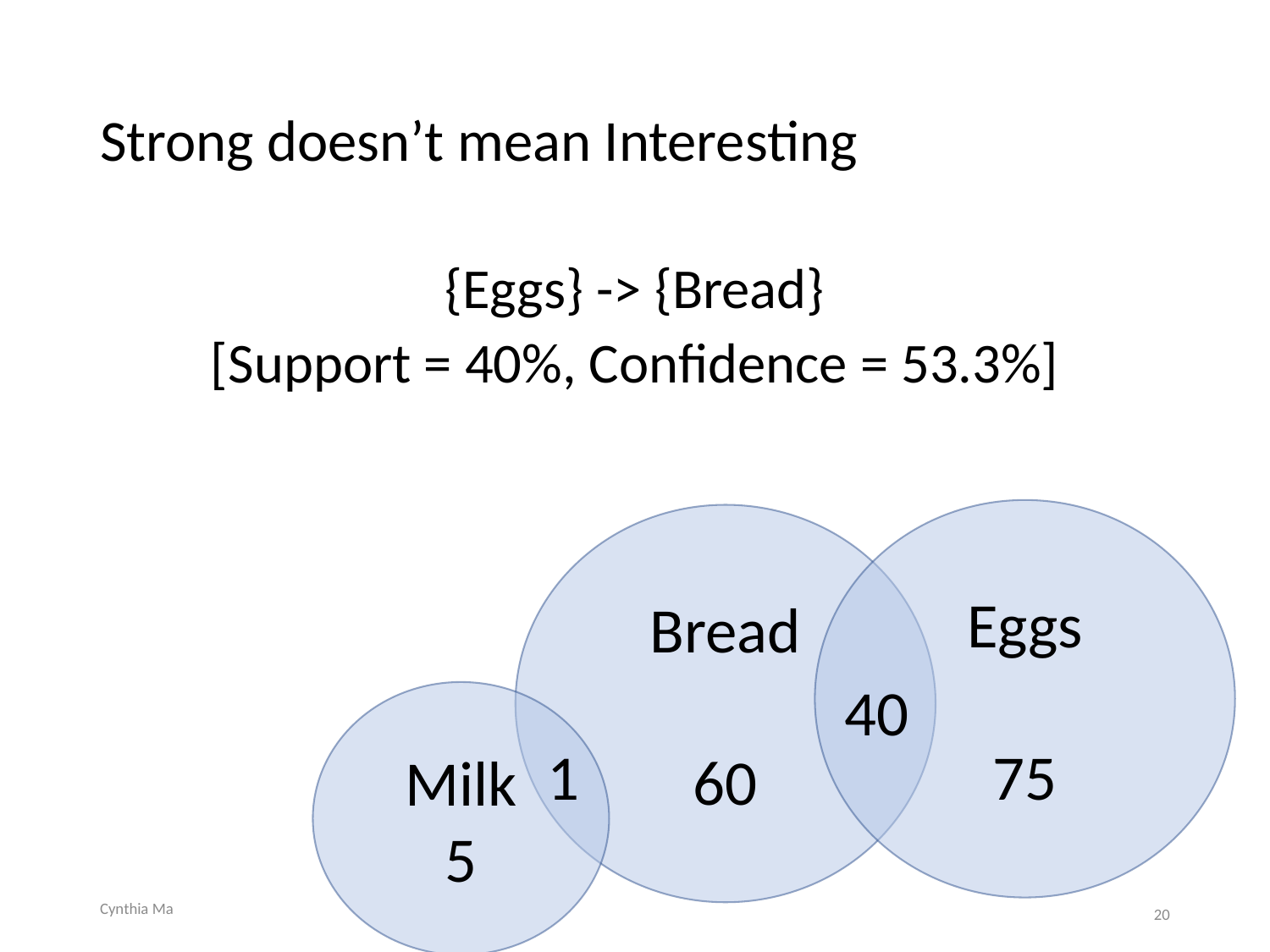

# Strong doesn’t mean Interesting
{Eggs} -> {Bread}
[Support = 40%, Confidence = 53.3%]

Eggs

75
Bread

60
40
Milk
5
1
Cynthia Ma
20